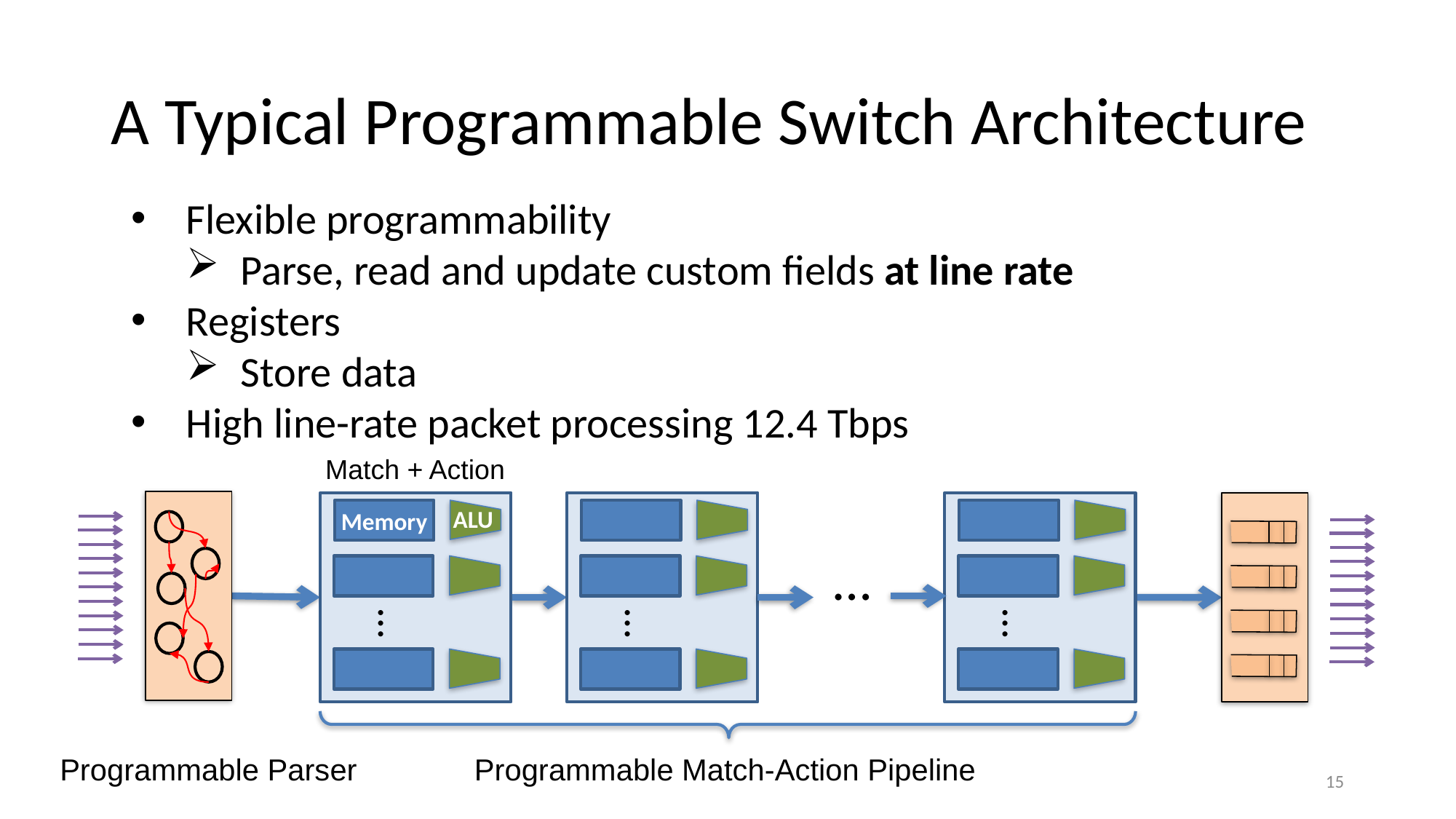

# A Typical Programmable Switch Architecture
Flexible programmability
Parse, read and update custom fields at line rate
Registers
Store data
High line-rate packet processing 12.4 Tbps

Match + Action

Memory

ALU

…

…

…

…

Programmable Parser
Programmable Match-Action Pipeline
15